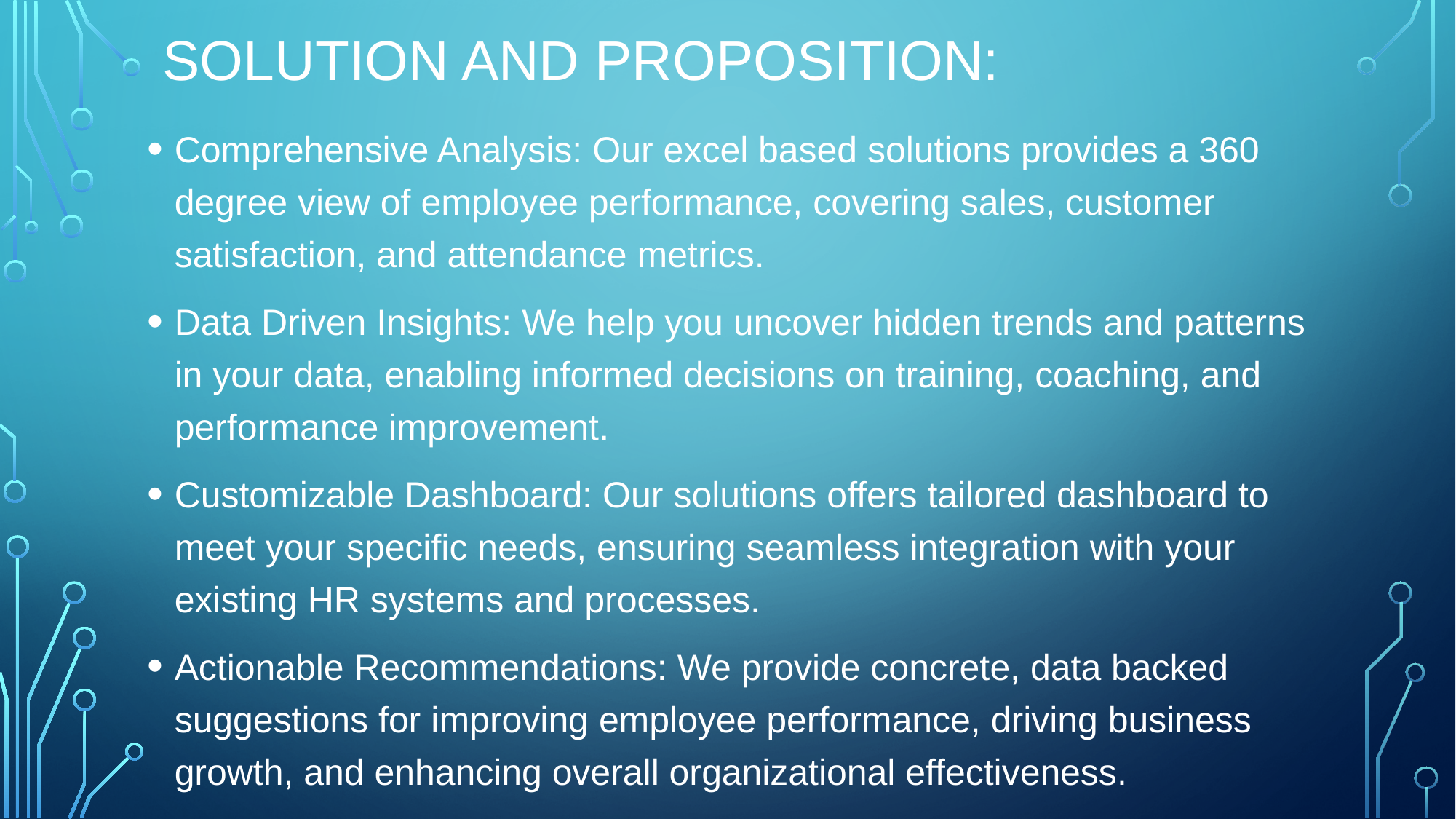

# solution and proposition:
Comprehensive Analysis: Our excel based solutions provides a 360 degree view of employee performance, covering sales, customer satisfaction, and attendance metrics.
Data Driven Insights: We help you uncover hidden trends and patterns in your data, enabling informed decisions on training, coaching, and performance improvement.
Customizable Dashboard: Our solutions offers tailored dashboard to meet your specific needs, ensuring seamless integration with your existing HR systems and processes.
Actionable Recommendations: We provide concrete, data backed suggestions for improving employee performance, driving business growth, and enhancing overall organizational effectiveness.